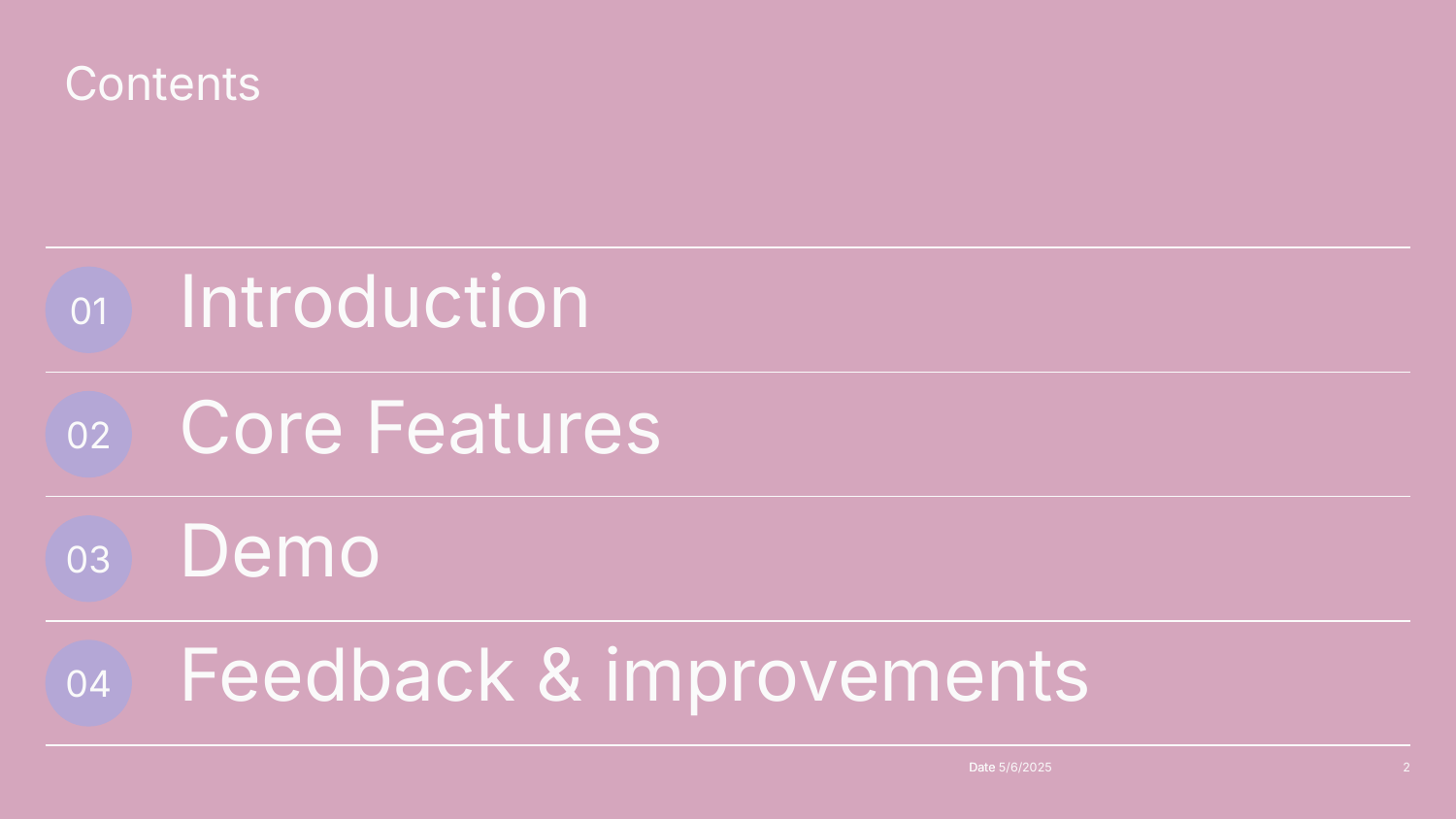

# Contents
Introduction
01
Core Features
02
Demo
03
Feedback & improvements
04
Date
Date 5/6/2025
2